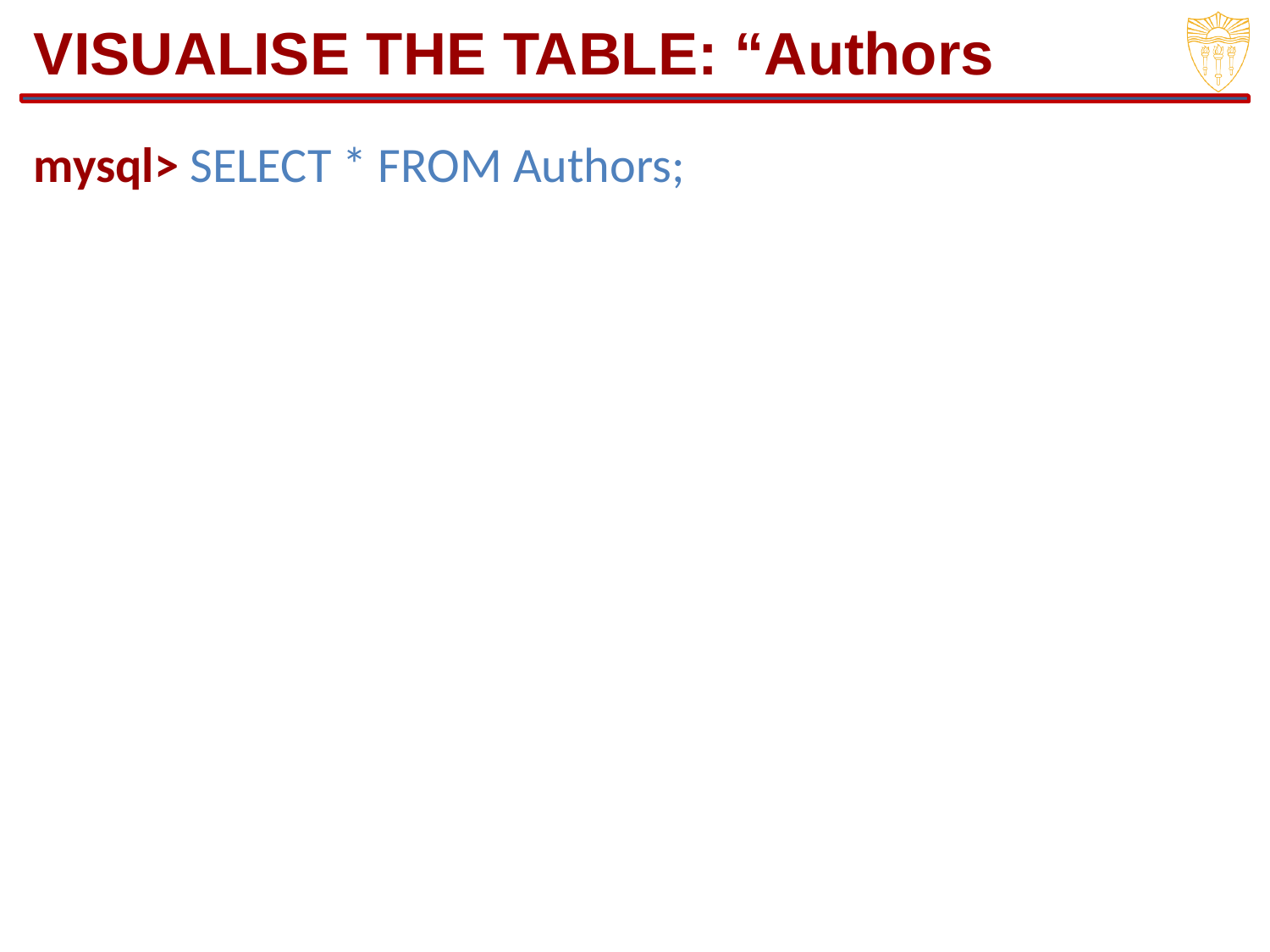

# VISUALISE THE TABLE: “Authors
mysql> SELECT * FROM Authors;